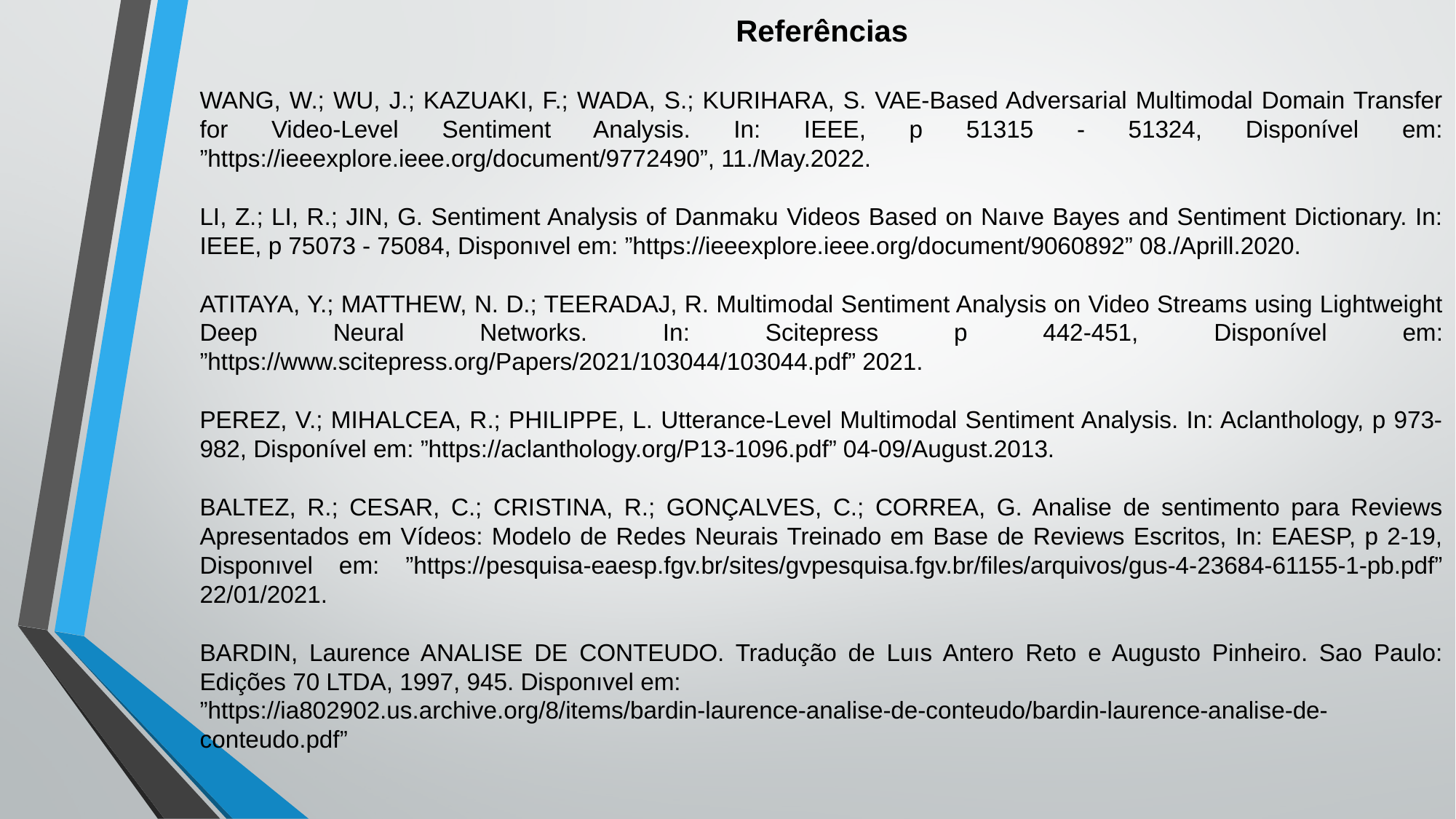

Referências

WANG, W.; WU, J.; KAZUAKI, F.; WADA, S.; KURIHARA, S. VAE-Based Adversarial Multimodal Domain Transfer for Video-Level Sentiment Analysis. In: IEEE, p 51315 - 51324, Disponível em: ”https://ieeexplore.ieee.org/document/9772490”, 11./May.2022.

LI, Z.; LI, R.; JIN, G. Sentiment Analysis of Danmaku Videos Based on Naıve Bayes and Sentiment Dictionary. In: IEEE, p 75073 - 75084, Disponıvel em: ”https://ieeexplore.ieee.org/document/9060892” 08./Aprill.2020.

ATITAYA, Y.; MATTHEW, N. D.; TEERADAJ, R. Multimodal Sentiment Analysis on Video Streams using Lightweight Deep Neural Networks. In: Scitepress p 442-451, Disponível em: ”https://www.scitepress.org/Papers/2021/103044/103044.pdf” 2021.

PEREZ, V.; MIHALCEA, R.; PHILIPPE, L. Utterance-Level Multimodal Sentiment Analysis. In: Aclanthology, p 973-982, Disponível em: ”https://aclanthology.org/P13-1096.pdf” 04-09/August.2013.

BALTEZ, R.; CESAR, C.; CRISTINA, R.; GONÇALVES, C.; CORREA, G. Analise de sentimento para Reviews Apresentados em Vídeos: Modelo de Redes Neurais Treinado em Base de Reviews Escritos, In: EAESP, p 2-19, Disponıvel em: ”https://pesquisa-eaesp.fgv.br/sites/gvpesquisa.fgv.br/files/arquivos/gus-4-23684-61155-1-pb.pdf” 22/01/2021.

BARDIN, Laurence ANALISE DE CONTEUDO. Tradução de Luıs Antero Reto e Augusto Pinheiro. Sao Paulo: Edições 70 LTDA, 1997, 945. Disponıvel em:
”https://ia802902.us.archive.org/8/items/bardin-laurence-analise-de-conteudo/bardin-laurence-analise-de-conteudo.pdf”